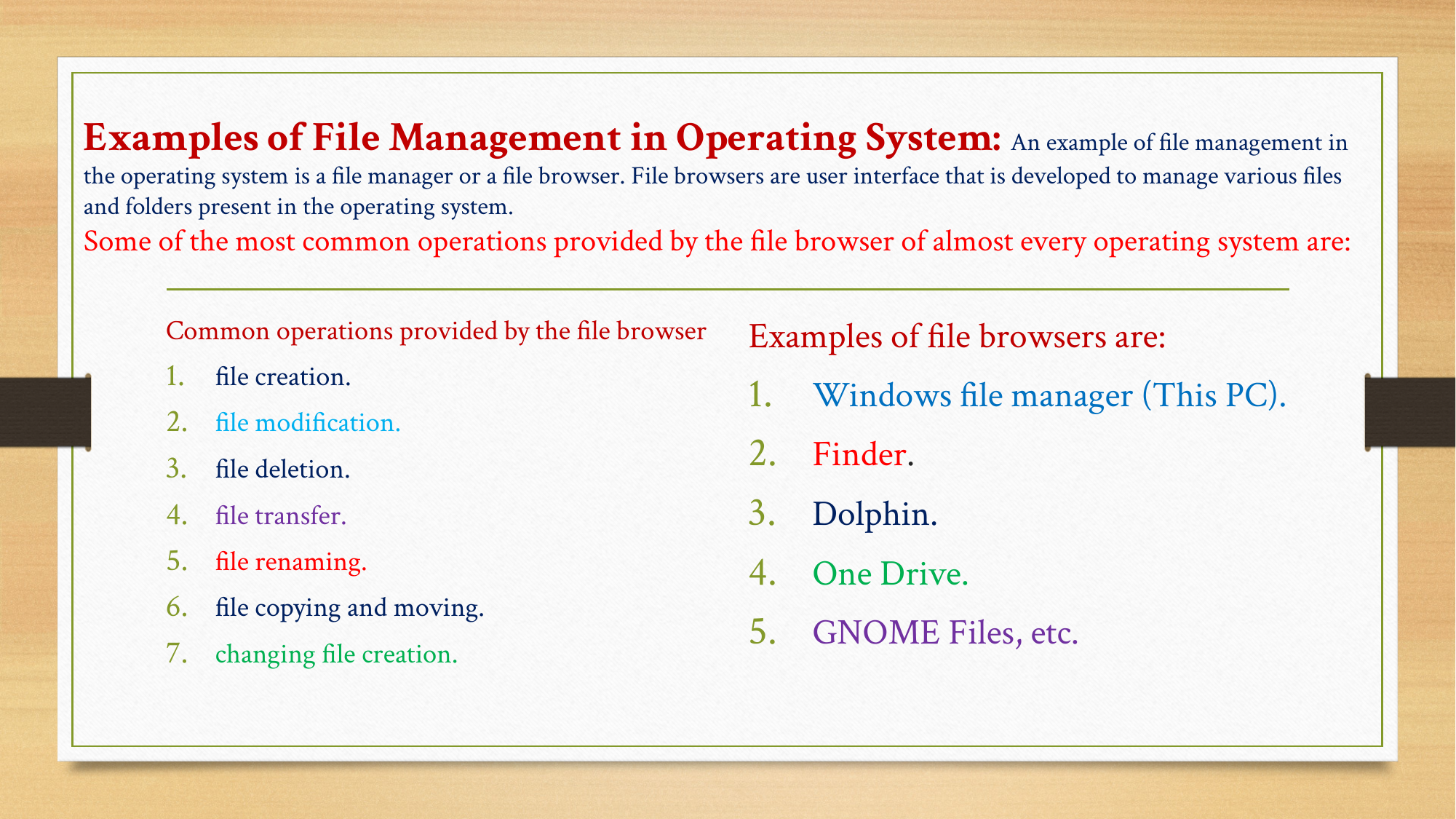

# Examples of File Management in Operating System: An example of file management in the operating system is a file manager or a file browser. File browsers are user interface that is developed to manage various files and folders present in the operating system. Some of the most common operations provided by the file browser of almost every operating system are:
Common operations provided by the file browser
file creation.
file modification.
file deletion.
file transfer.
file renaming.
file copying and moving.
changing file creation.
Examples of file browsers are:
Windows file manager (This PC).
Finder.
Dolphin.
One Drive.
GNOME Files, etc.